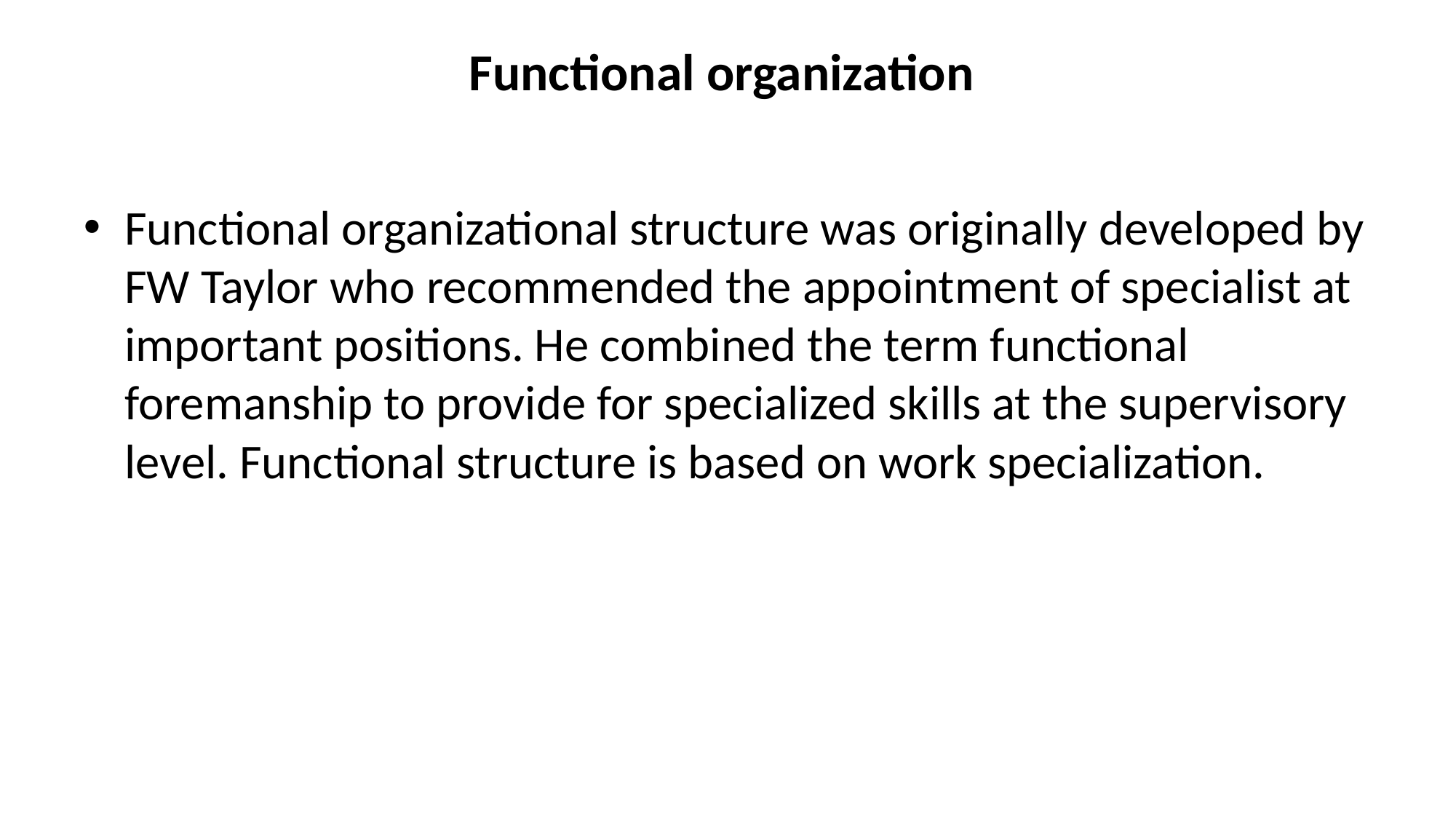

# Functional organization
Functional organizational structure was originally developed by FW Taylor who recommended the appointment of specialist at important positions. He combined the term functional foremanship to provide for specialized skills at the supervisory level. Functional structure is based on work specialization.